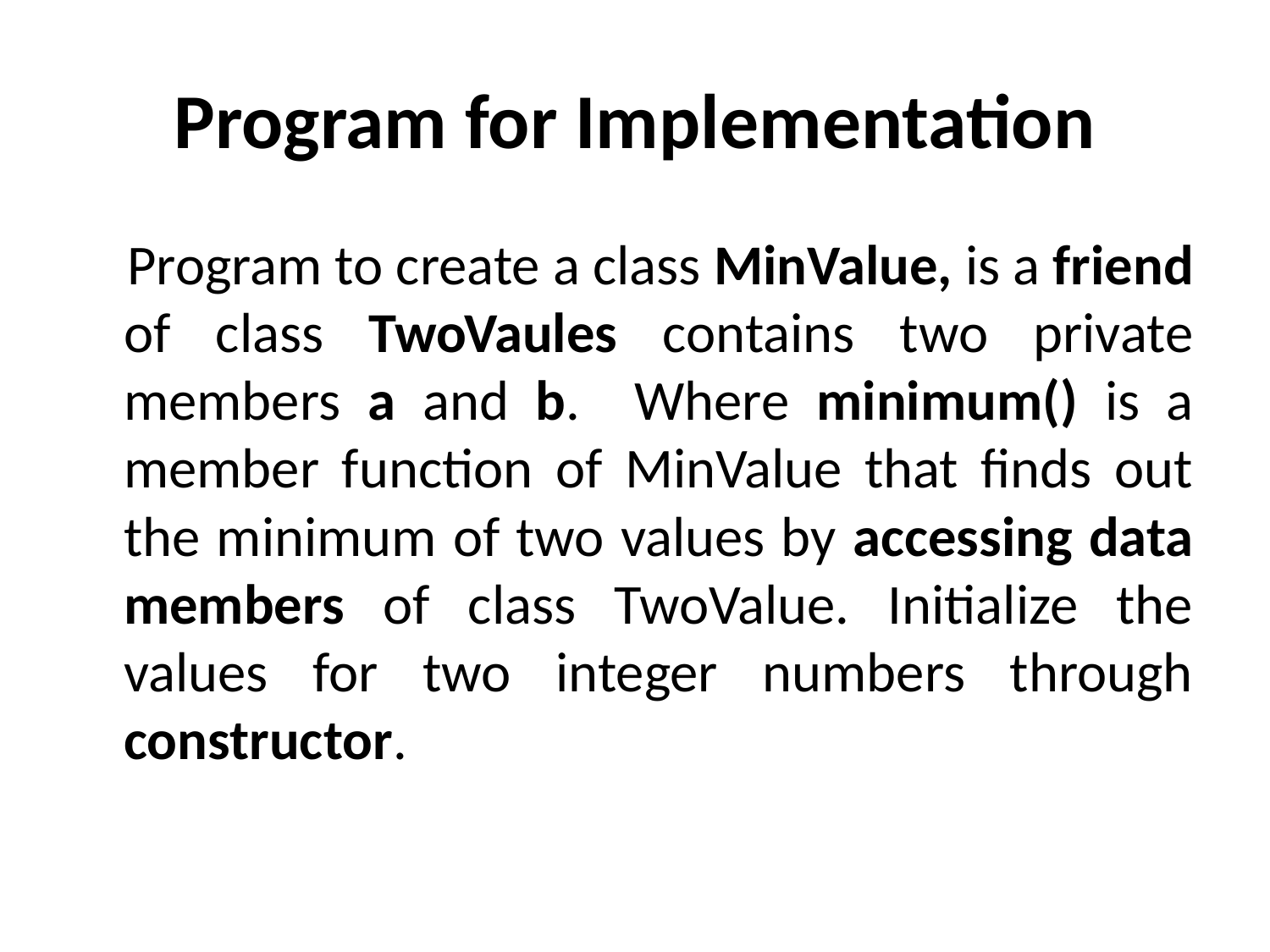

# Program for Implementation
    Program to create a class MinValue, is a friend of class TwoVaules contains two private members a and b.  Where minimum() is a member function of MinValue that finds out the minimum of two values by accessing data members of class TwoValue. Initialize the values for two integer numbers through constructor.